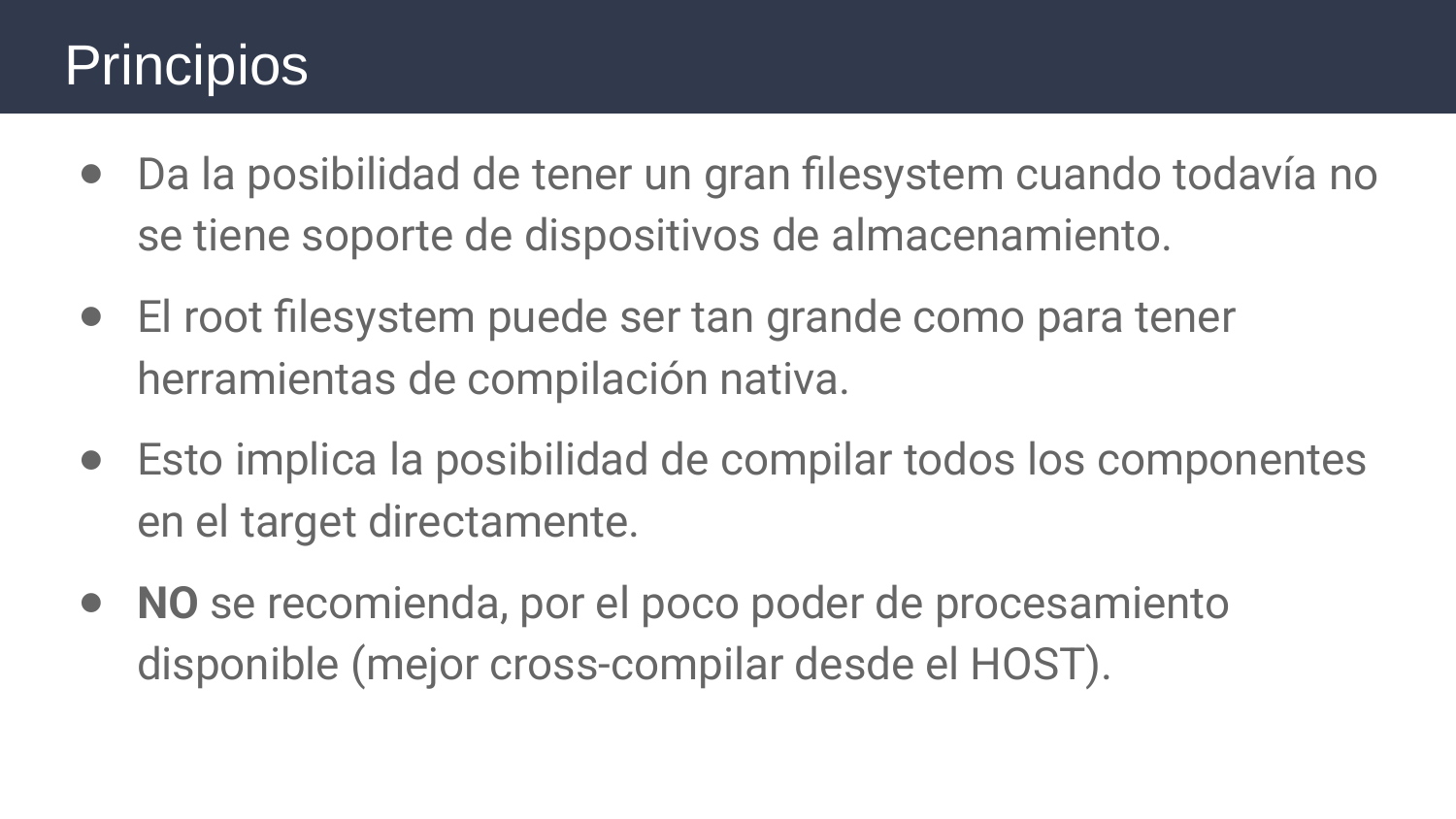

# Principios

Da la posibilidad de tener un gran filesystem cuando todavía no se tiene soporte de dispositivos de almacenamiento.
El root filesystem puede ser tan grande como para tener herramientas de compilación nativa.
Esto implica la posibilidad de compilar todos los componentes en el target directamente.
NO se recomienda, por el poco poder de procesamiento disponible (mejor cross-compilar desde el HOST).